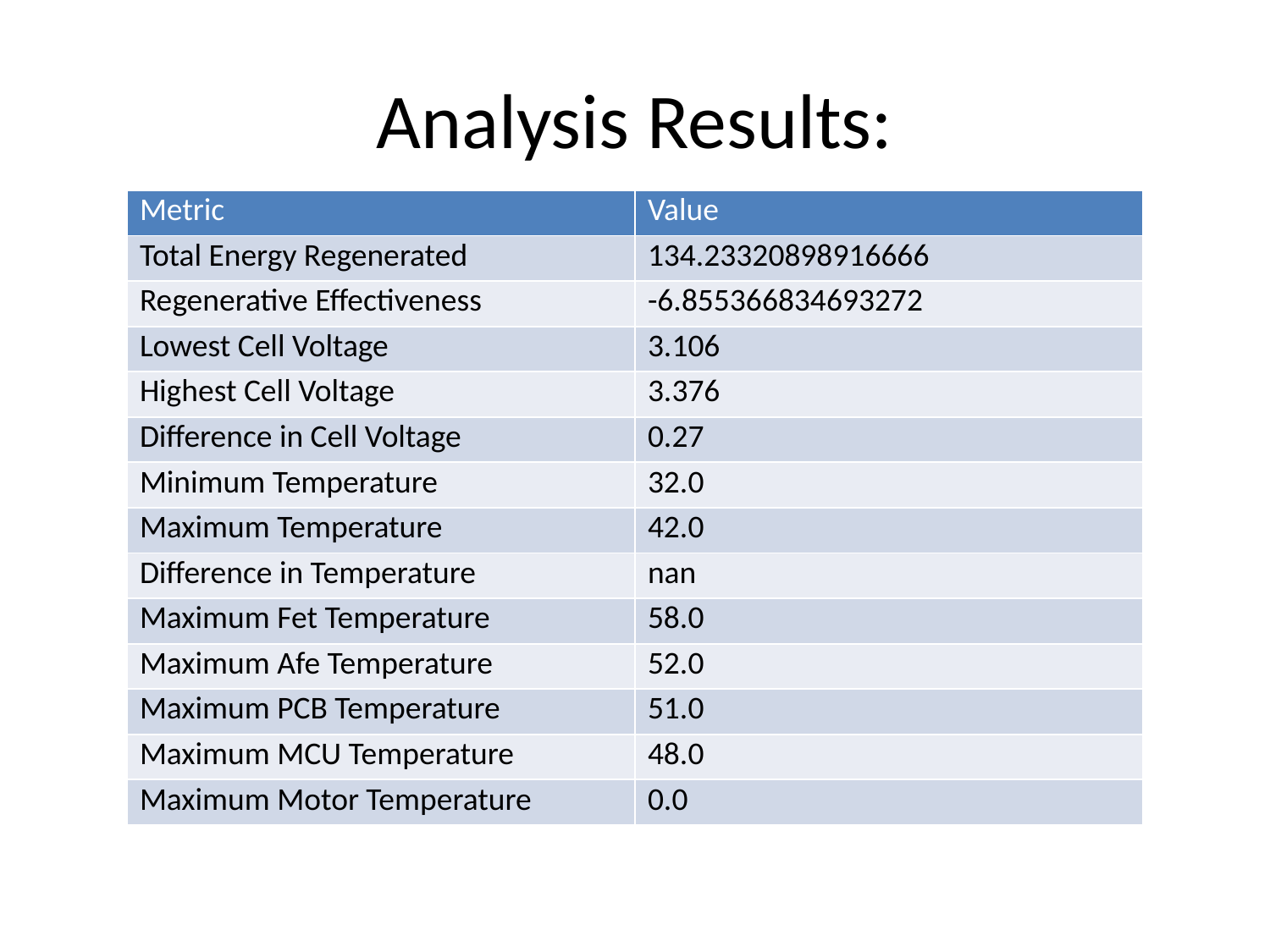

# Analysis Results:
| Metric | Value |
| --- | --- |
| Total Energy Regenerated | 134.23320898916666 |
| Regenerative Effectiveness | -6.855366834693272 |
| Lowest Cell Voltage | 3.106 |
| Highest Cell Voltage | 3.376 |
| Difference in Cell Voltage | 0.27 |
| Minimum Temperature | 32.0 |
| Maximum Temperature | 42.0 |
| Difference in Temperature | nan |
| Maximum Fet Temperature | 58.0 |
| Maximum Afe Temperature | 52.0 |
| Maximum PCB Temperature | 51.0 |
| Maximum MCU Temperature | 48.0 |
| Maximum Motor Temperature | 0.0 |